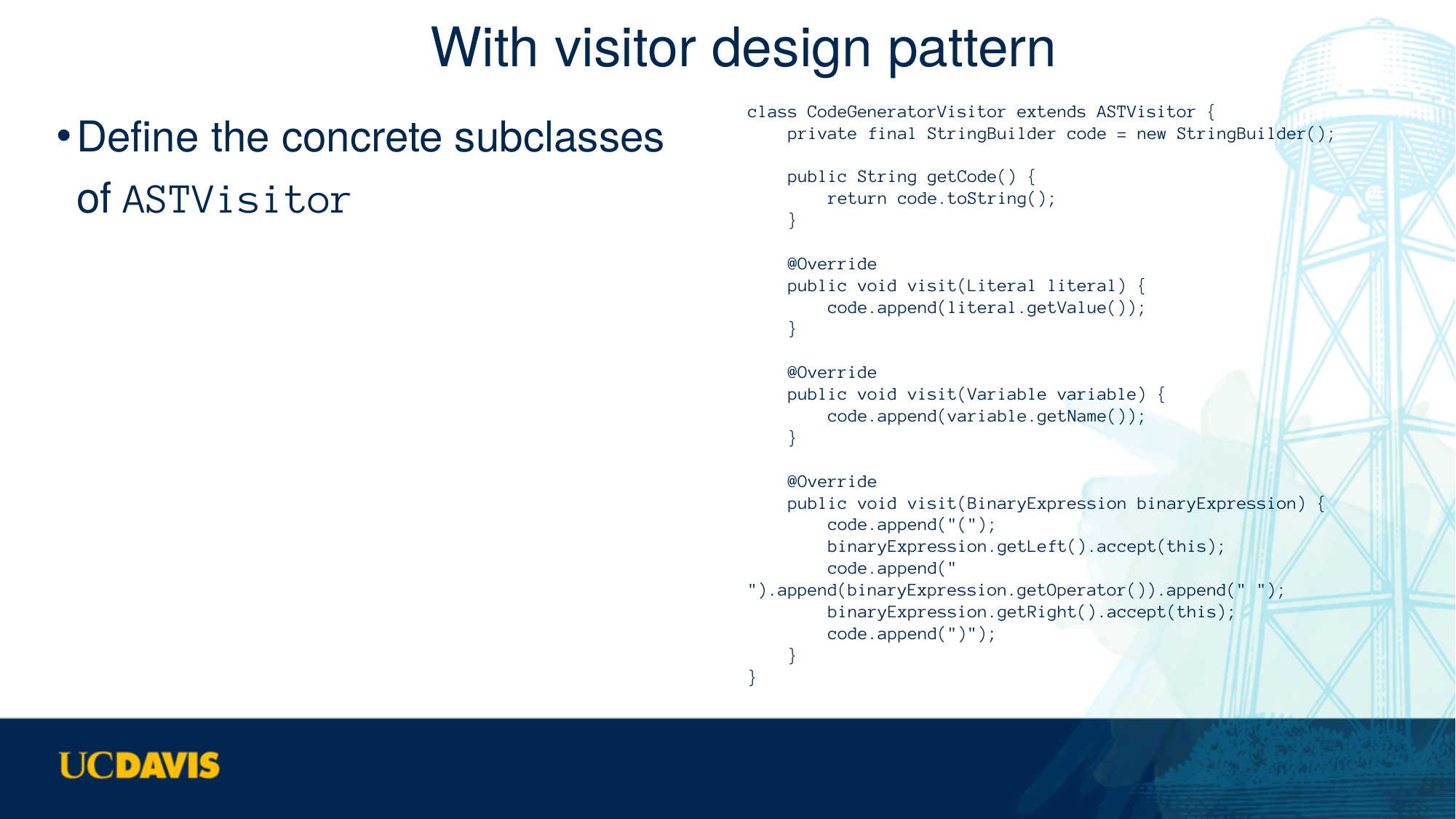

# With visitor design pattern
Define the concrete subclasses of ASTVisitor

class CodeGeneratorVisitor extends ASTVisitor {
    private final StringBuilder code = new StringBuilder();

    public String getCode() {
        return code.toString();
    }

    @Override
    public void visit(Literal literal) {
        code.append(literal.getValue());
    }

    @Override
    public void visit(Variable variable) {
        code.append(variable.getName());
    }

    @Override
    public void visit(BinaryExpression binaryExpression) {
        code.append("(");
        binaryExpression.getLeft().accept(this);
        code.append(" ").append(binaryExpression.getOperator()).append(" ");
        binaryExpression.getRight().accept(this);
        code.append(")");
    }
}